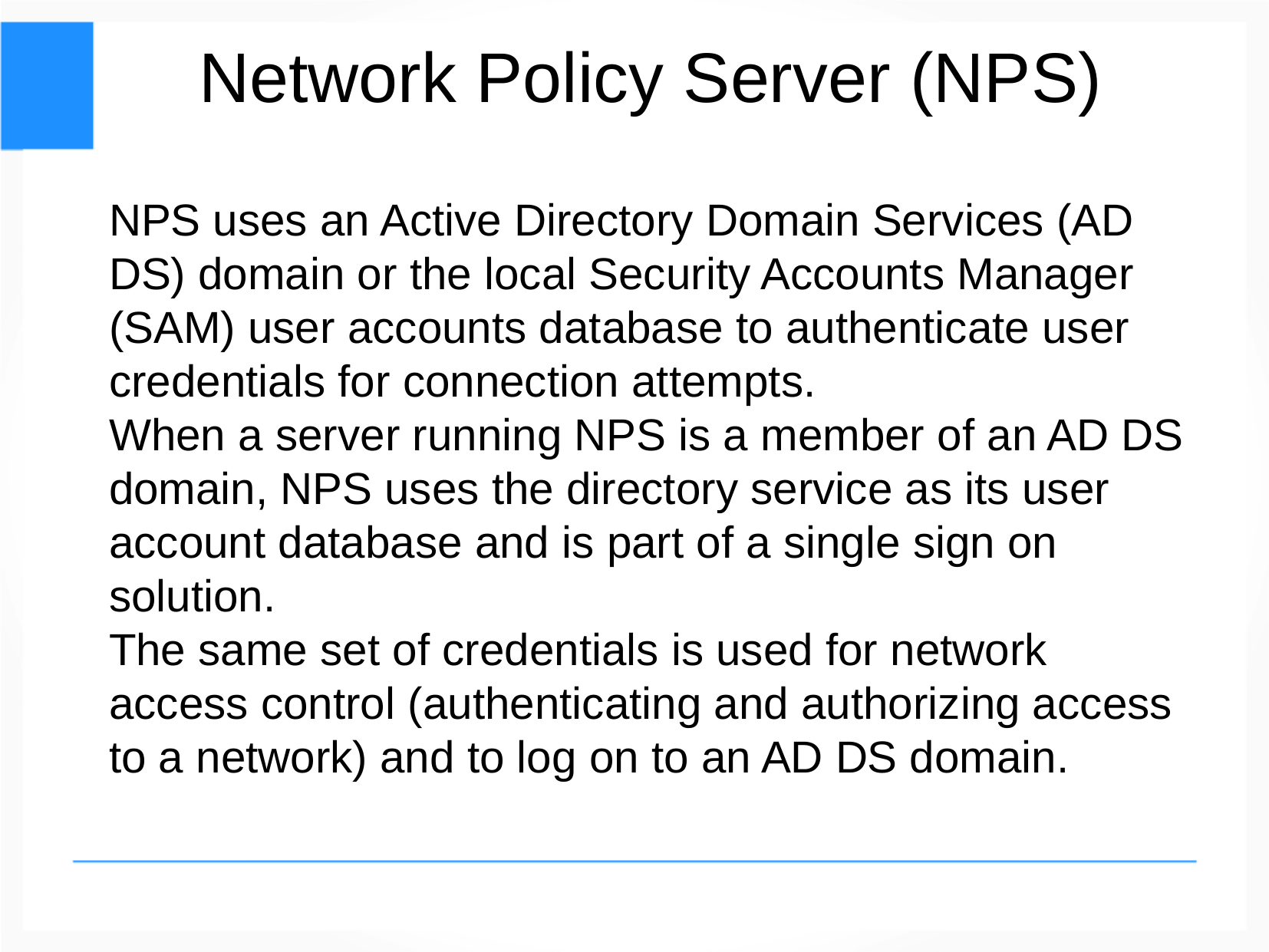

Network Policy Server (NPS)
NPS uses an Active Directory Domain Services (AD DS) domain or the local Security Accounts Manager (SAM) user accounts database to authenticate user credentials for connection attempts.
When a server running NPS is a member of an AD DS domain, NPS uses the directory service as its user account database and is part of a single sign on solution.
The same set of credentials is used for network access control (authenticating and authorizing access to a network) and to log on to an AD DS domain.